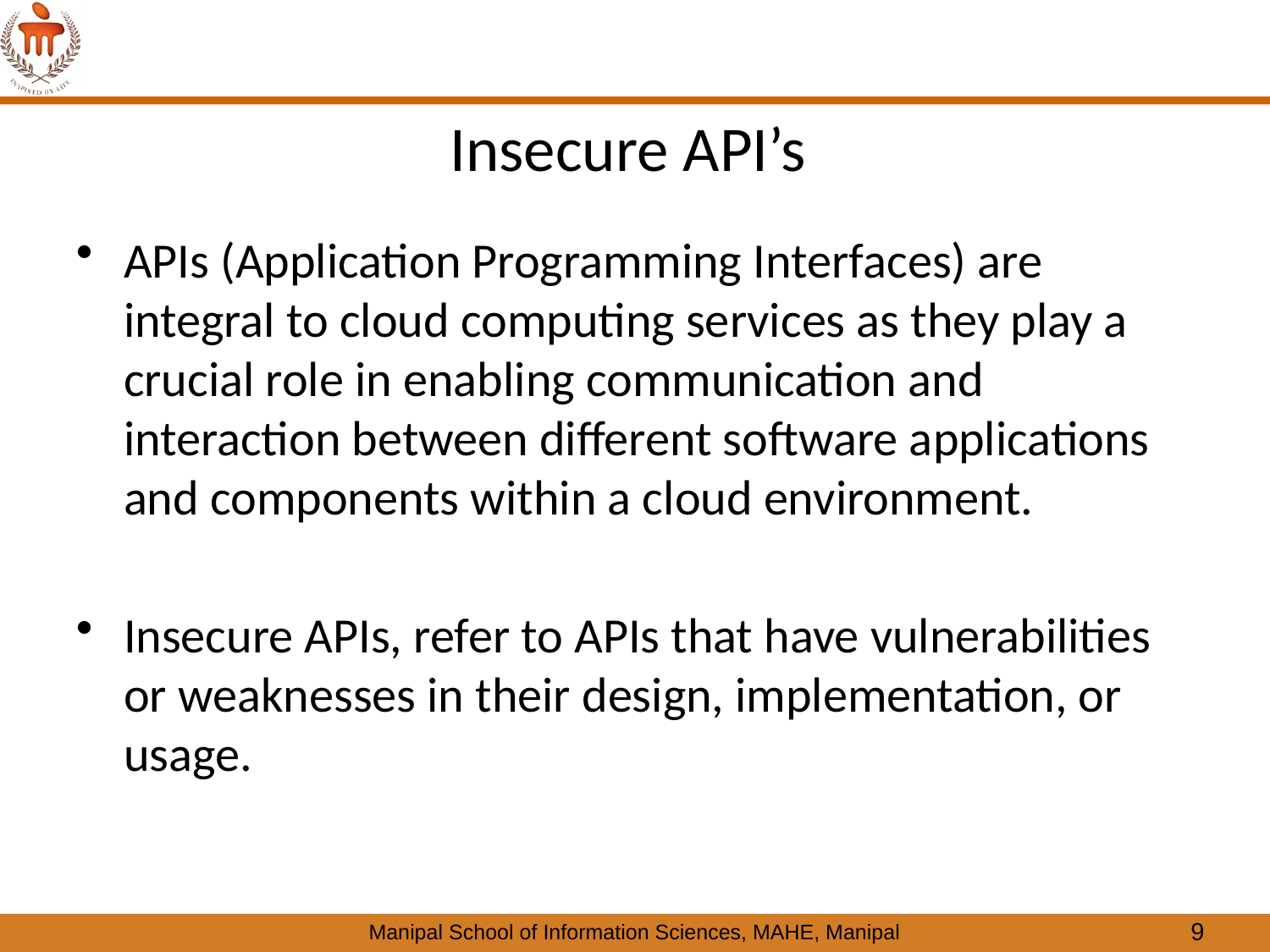

# Insecure API’s
APIs (Application Programming Interfaces) are integral to cloud computing services as they play a crucial role in enabling communication and interaction between different software applications and components within a cloud environment.

Insecure APIs, refer to APIs that have vulnerabilities or weaknesses in their design, implementation, or usage.
9